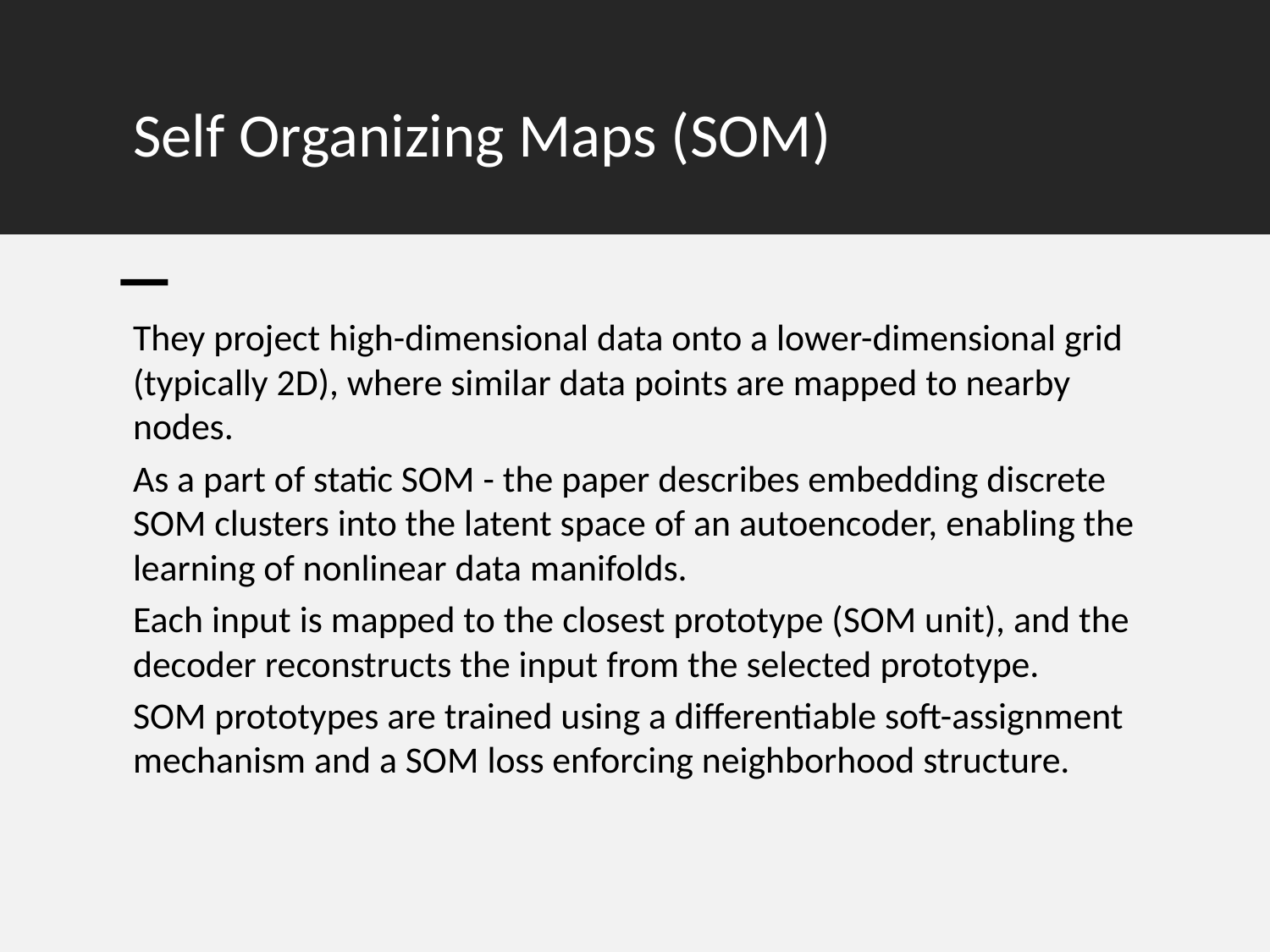

# Self Organizing Maps (SOM)

They project high-dimensional data onto a lower-dimensional grid (typically 2D), where similar data points are mapped to nearby nodes.
As a part of static SOM - the paper describes embedding discrete SOM clusters into the latent space of an autoencoder, enabling the learning of nonlinear data manifolds.
Each input is mapped to the closest prototype (SOM unit), and the decoder reconstructs the input from the selected prototype.
SOM prototypes are trained using a differentiable soft-assignment mechanism and a SOM loss enforcing neighborhood structure.